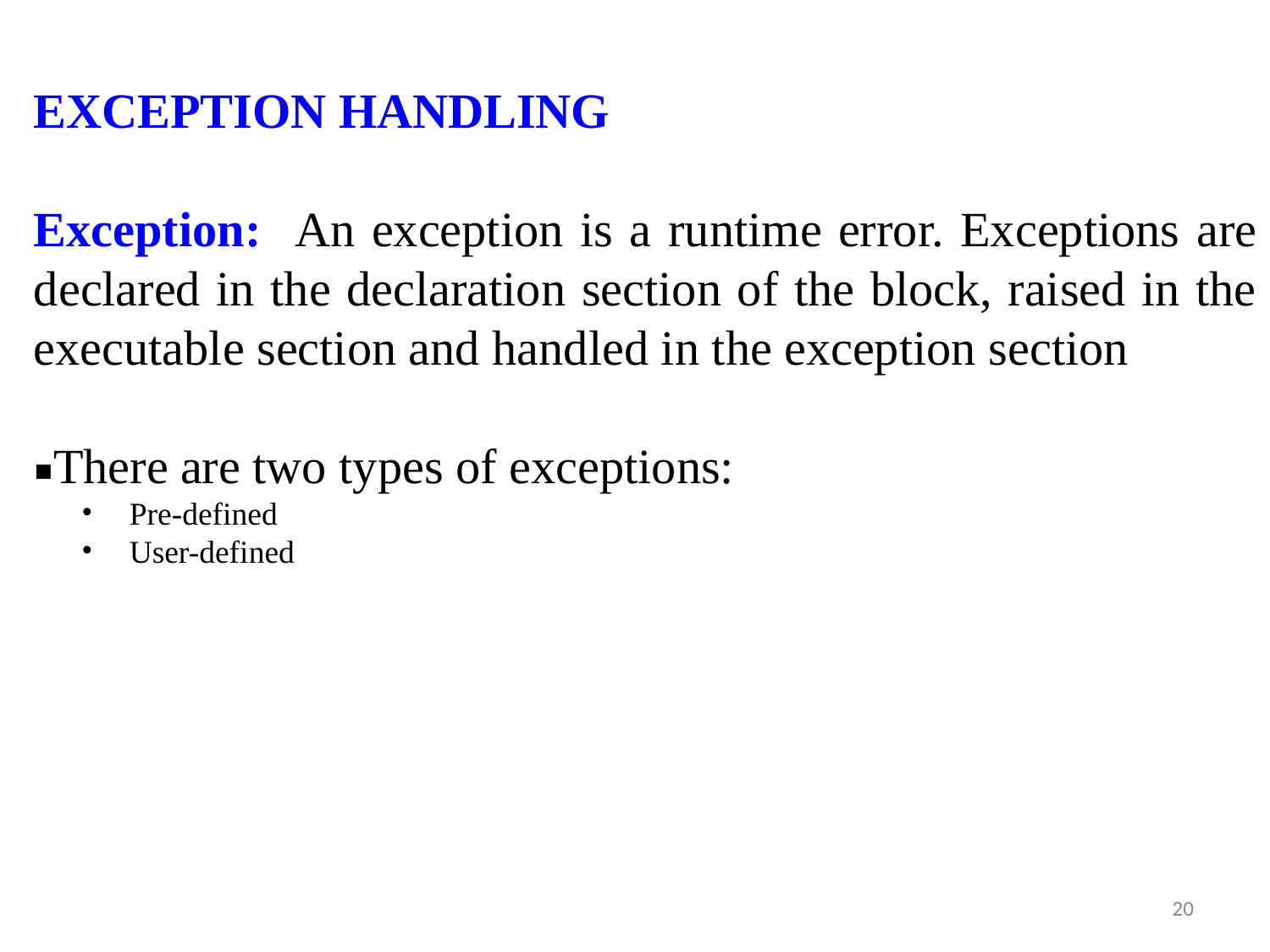

EXCEPTION HANDLING

Exception:  An exception is a runtime error. Exceptions are declared in the declaration section of the block, raised in the executable section and handled in the exception section

There are two types of exceptions:
    Pre-defined
    User-defined
20